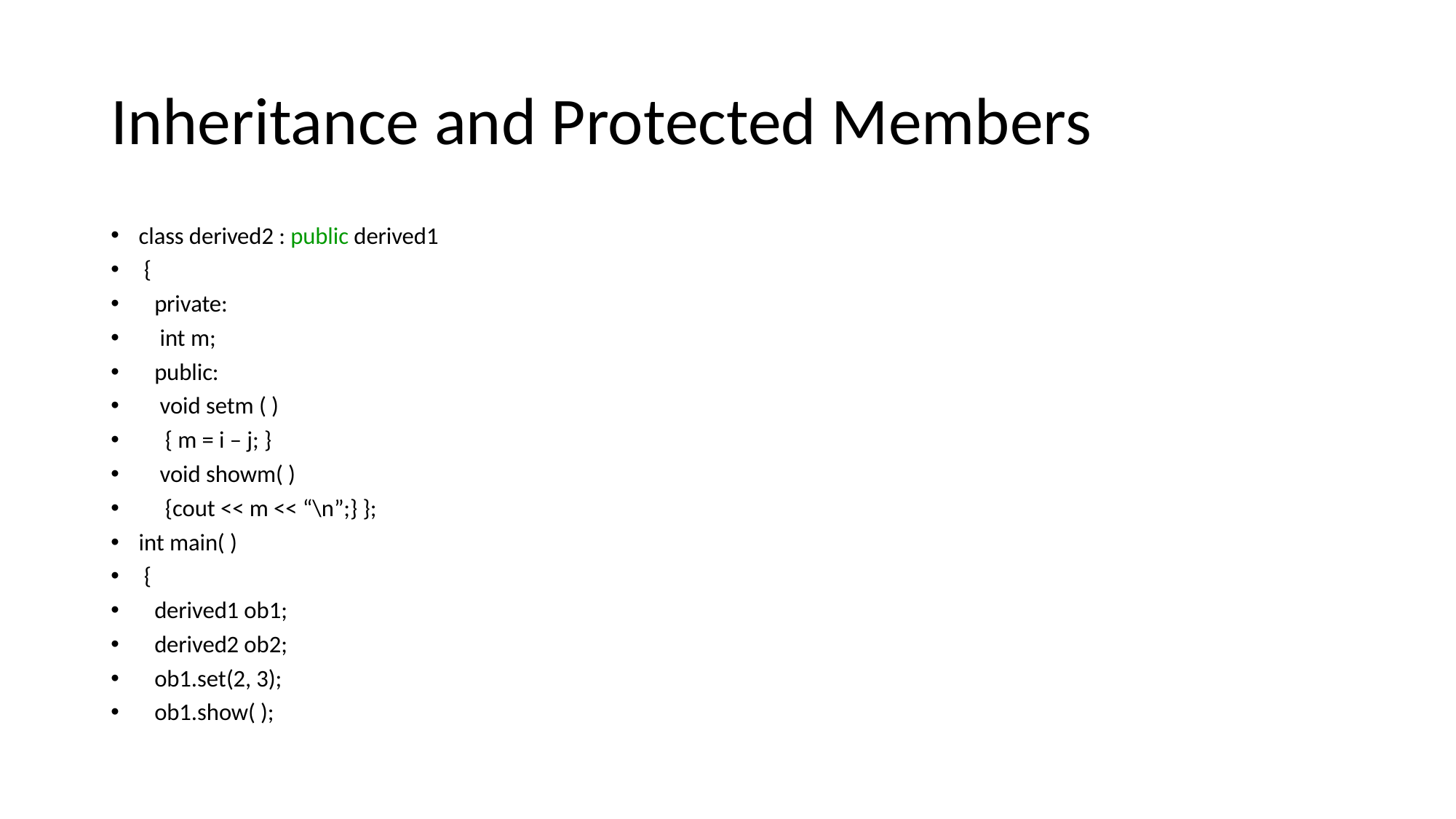

# Inheritance and Protected Members
class derived2 : public derived1
 {
   private:
    int m;
   public:
    void setm ( )
     { m = i – j; }
    void showm( )
     {cout << m << “\n”;} };
int main( )
 {
   derived1 ob1;
   derived2 ob2;
   ob1.set(2, 3);
   ob1.show( );